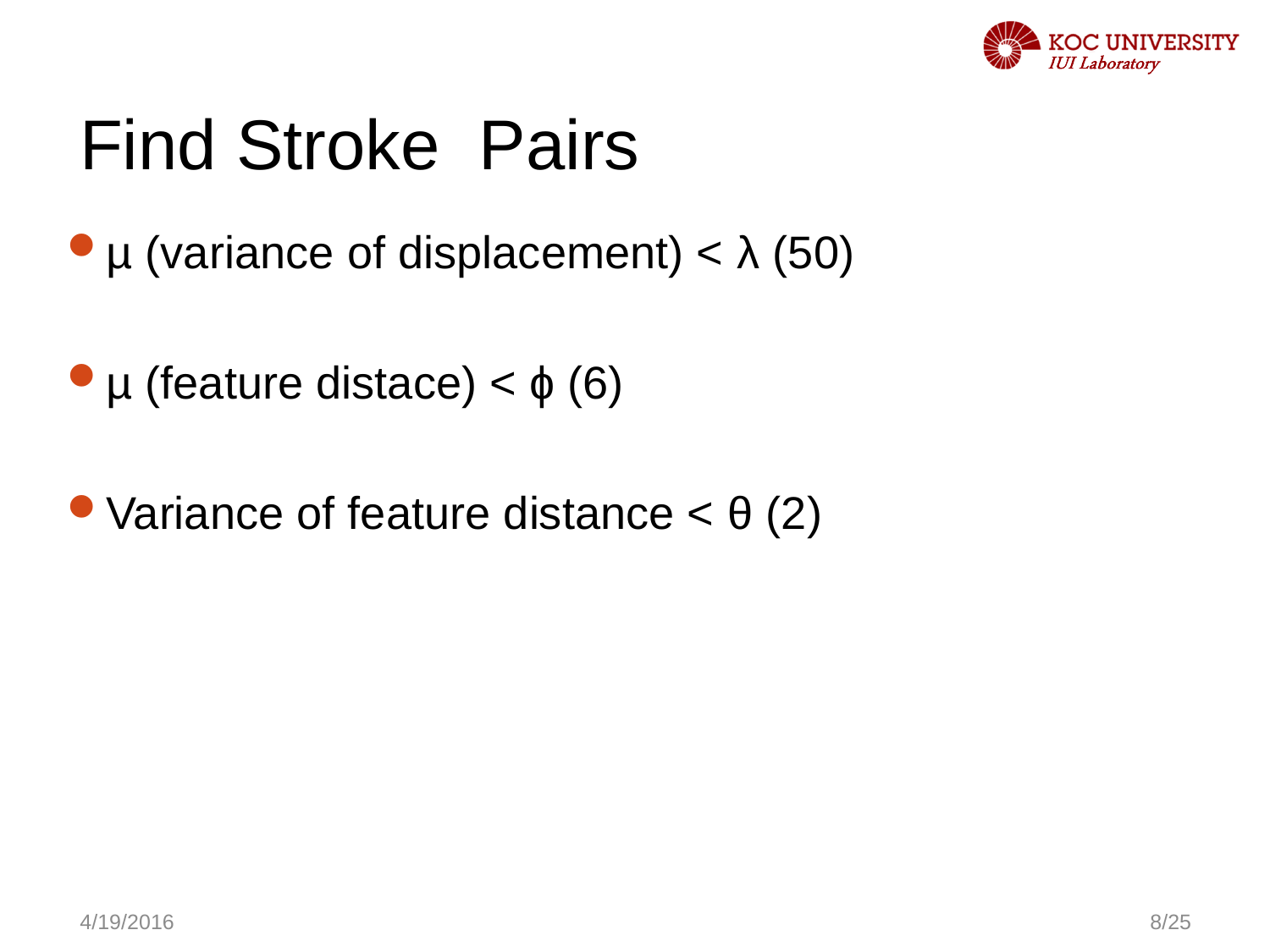

# Find Stroke  Pairs
µ (variance of displacement) < λ (50)

µ (feature distace) < ɸ (6)

Variance of feature distance < θ (2)
4/19/2016
8/25